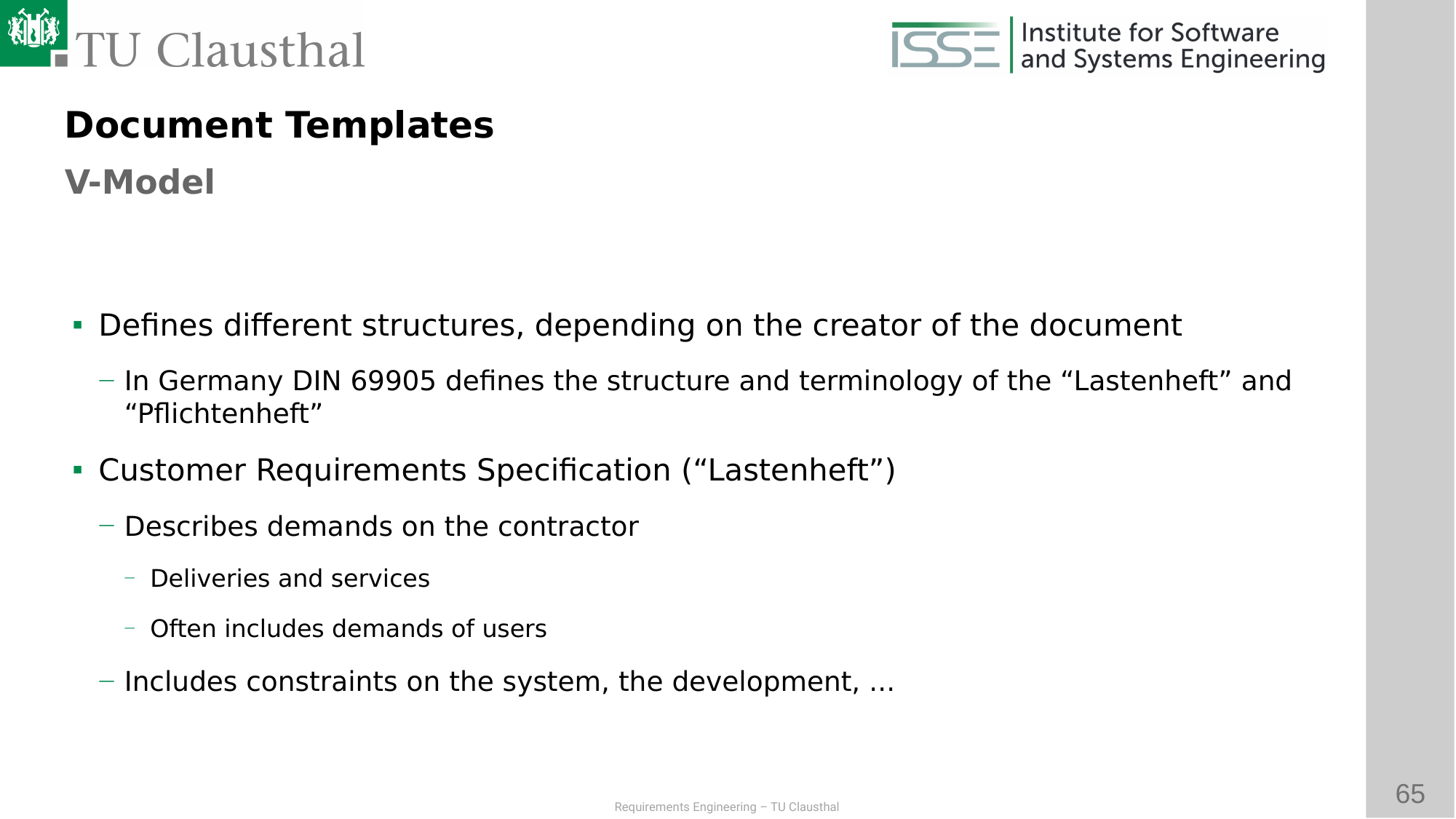

Document Templates
V-Model

# Defines different structures, depending on the creator of the document
In Germany DIN 69905 defines the structure and terminology of the “Lastenheft” and “Pflichtenheft”
Customer Requirements Specification (“Lastenheft”)
Describes demands on the contractor
Deliveries and services
Often includes demands of users
Includes constraints on the system, the development, ...